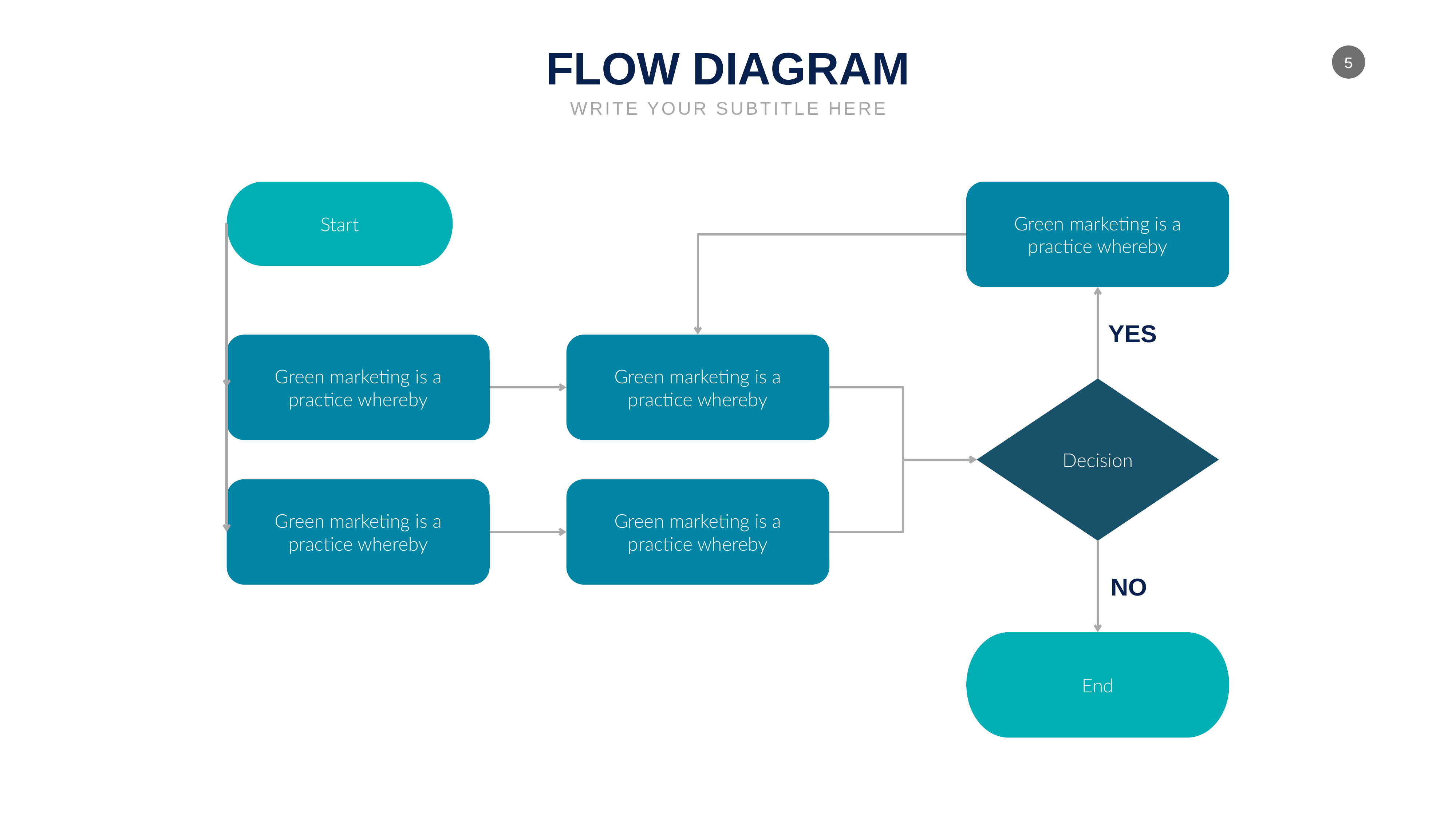

FLOW DIAGRAM
WRITE YOUR SUBTITLE HERE

Green marketing is a practice whereby
Start
YES

Green marketing is a practice whereby
Green marketing is a practice whereby

Decision

Green marketing is a practice whereby
Green marketing is a practice whereby
NO

End